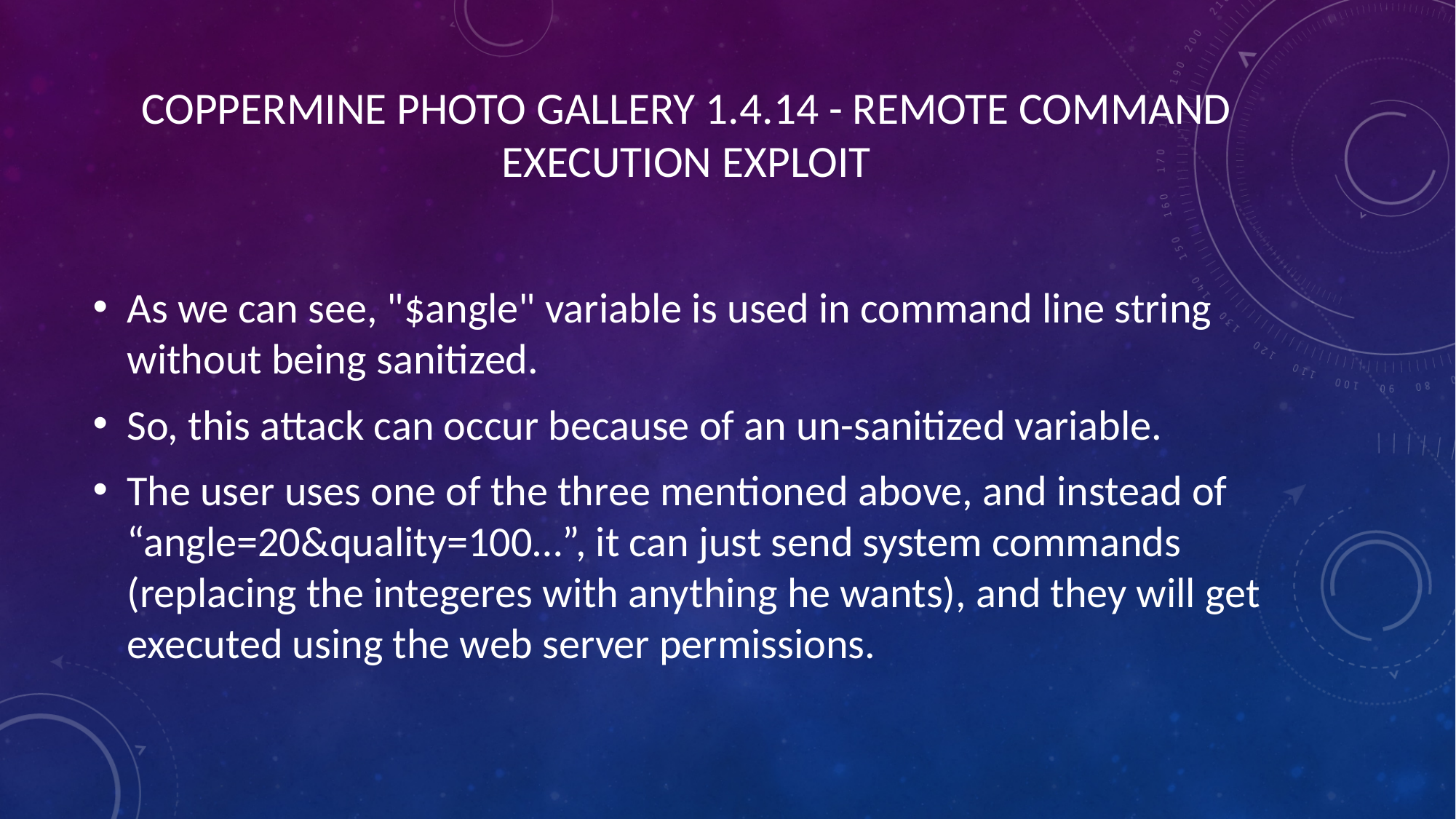

# Coppermine Photo Gallery 1.4.14 - Remote Command Execution Exploit
As we can see, "$angle" variable is used in command line string without being sanitized.
So, this attack can occur because of an un-sanitized variable.
The user uses one of the three mentioned above, and instead of “angle=20&quality=100…”, it can just send system commands (replacing the integeres with anything he wants), and they will get executed using the web server permissions.